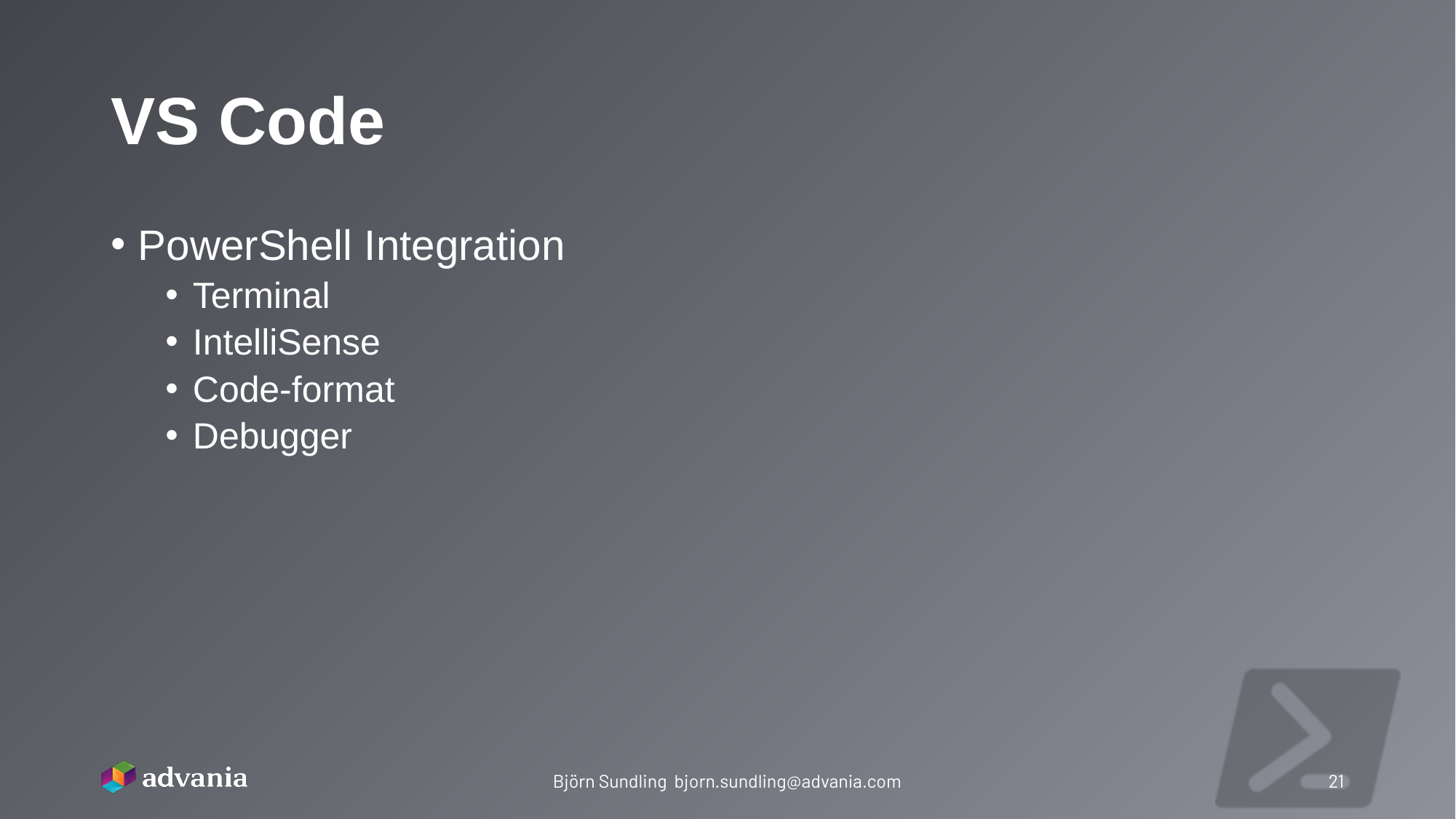

# VS Code
PowerShell Integration
Terminal
IntelliSense
Code-format
Debugger
Björn Sundling  bjorn.sundling@advania.com
21